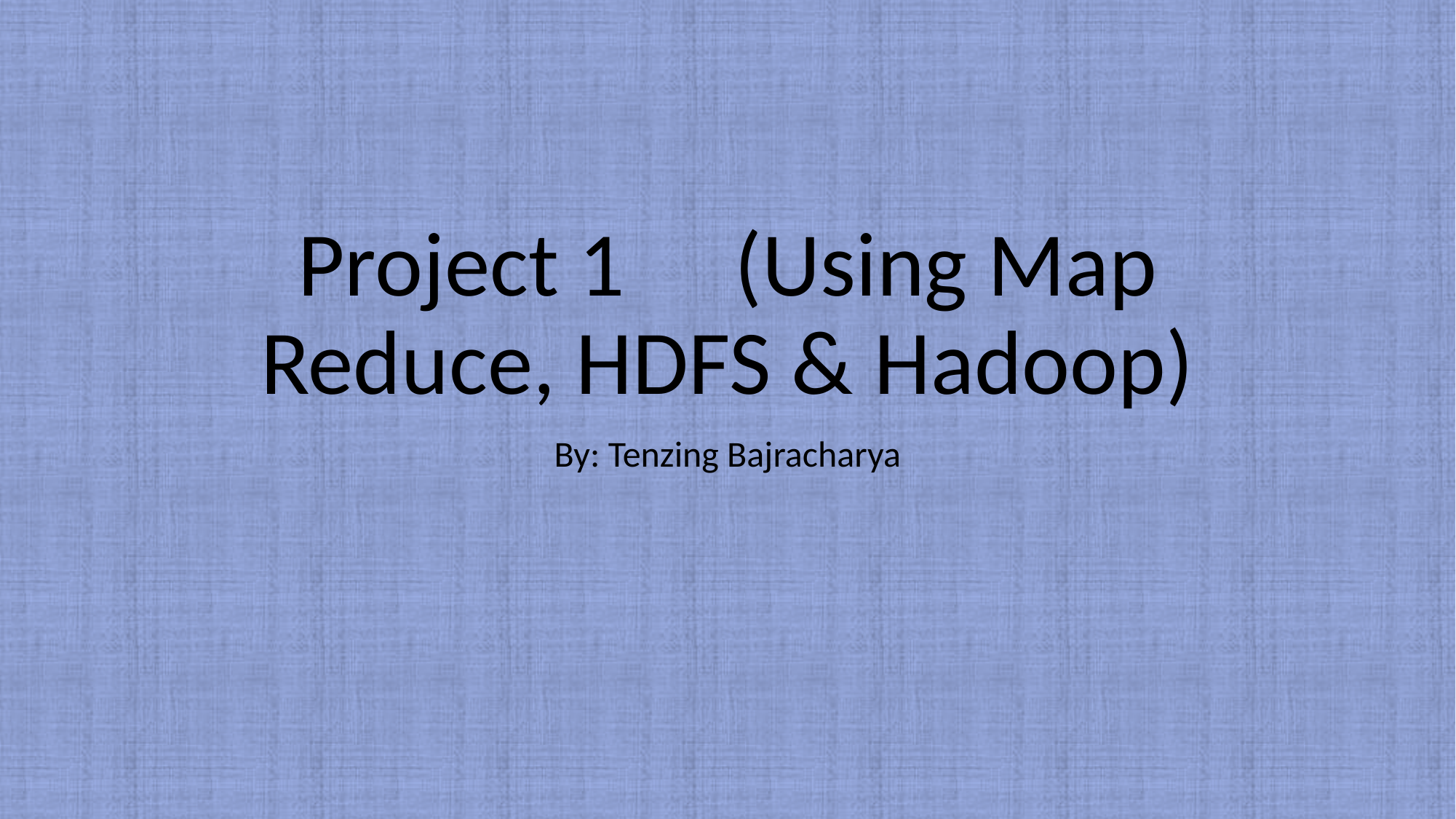

# Project 1	(Using Map Reduce, HDFS & Hadoop)
By: Tenzing Bajracharya